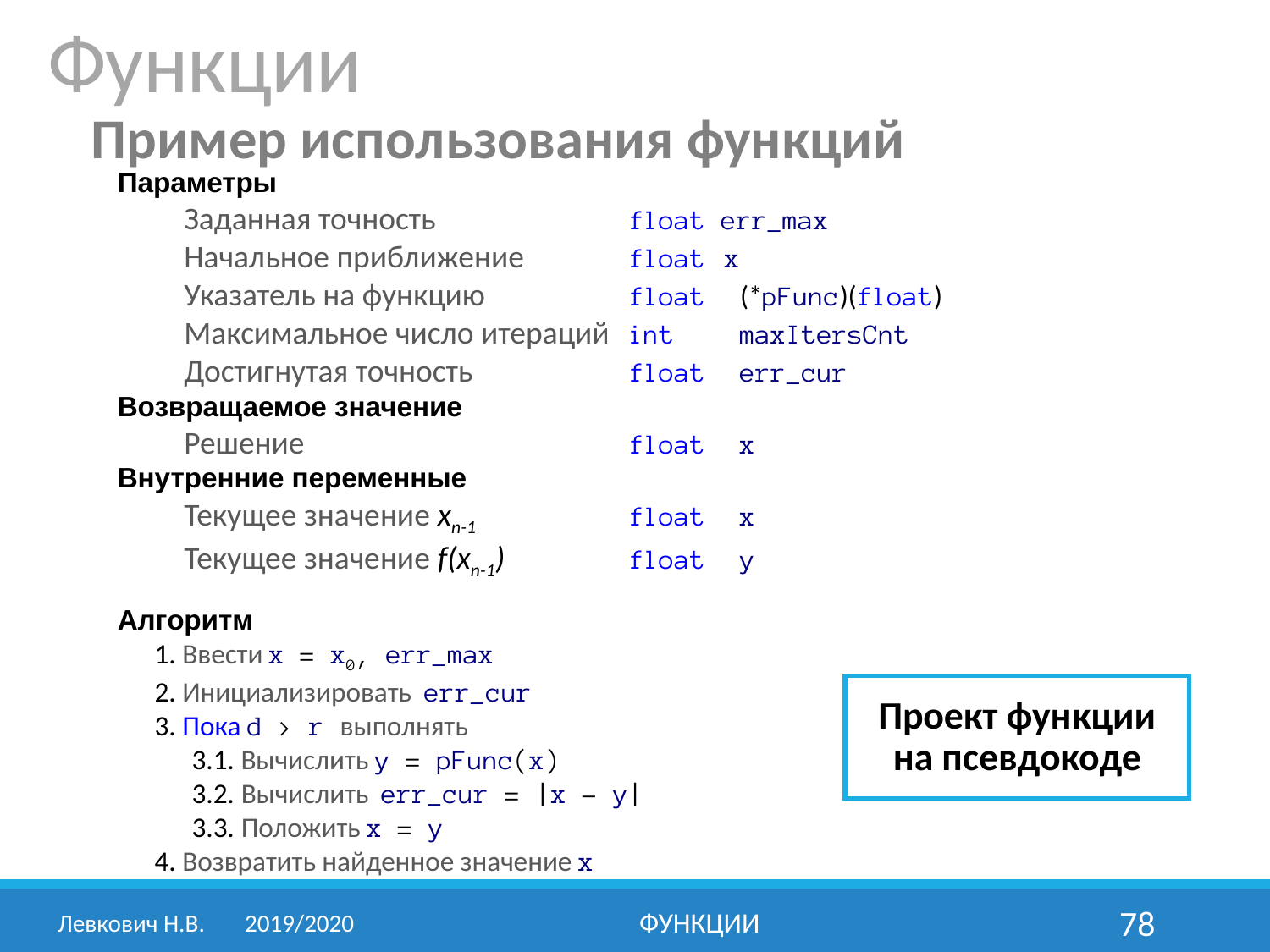

Функции
Пример использования функций
Параметры
	Заданная точность           	float err_max
	Начальное приближение 	float   x
	Указатель на функцию     	float 	(*pFunc)(float)
	Максимальное число итераций 	int 	maxItersCnt
	Достигнутая точность       	float 	err_cur
Возвращаемое значение
	Решение	float 	x
Внутренние переменные
	Текущее значение xn-1       	float 	x
	Текущее значение f(xn-1)   	float	y
Алгоритм
1. Ввести x = x0, err_max
2. Инициализировать  err_cur
3. Пока d > r выполнять
3.1. Вычислить y = pFunc(x)
3.2. Вычислить  err_cur = |x - y|
3.3. Положить x = y
4. Возвратить найденное значение x
Проект функции
на псевдокоде
Левкович Н.В.	2019/2020
Функции
78